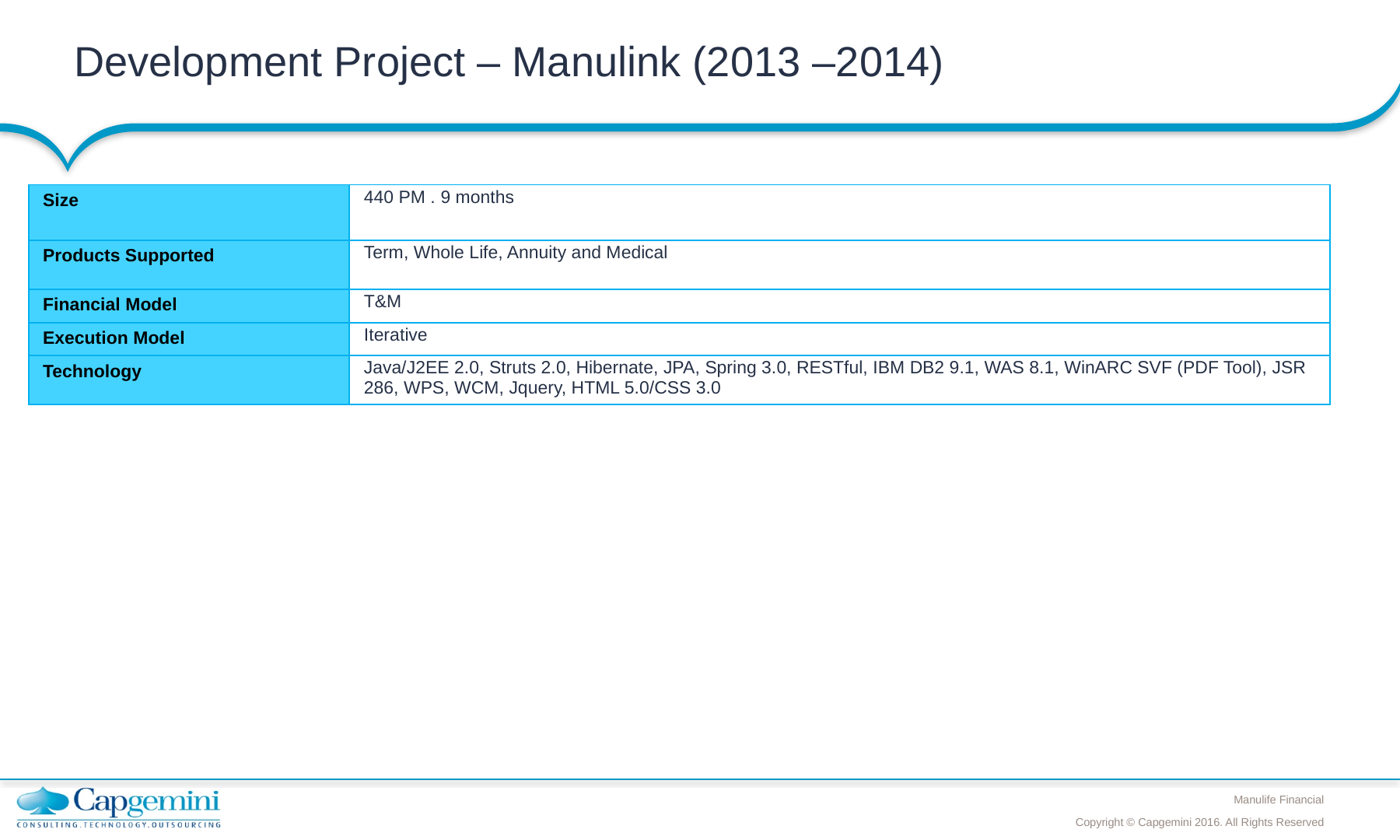

Development Project – Manulink (2013 –2014)
| Size | 440 PM . 9 months |
| --- | --- |
| Products Supported | Term, Whole Life, Annuity and Medical |
| Financial Model | T&M |
| Execution Model | Iterative |
| Technology | Java/J2EE 2.0, Struts 2.0, Hibernate, JPA, Spring 3.0, RESTful, IBM DB2 9.1, WAS 8.1, WinARC SVF (PDF Tool), JSR 286, WPS, WCM, Jquery, HTML 5.0/CSS 3.0 |